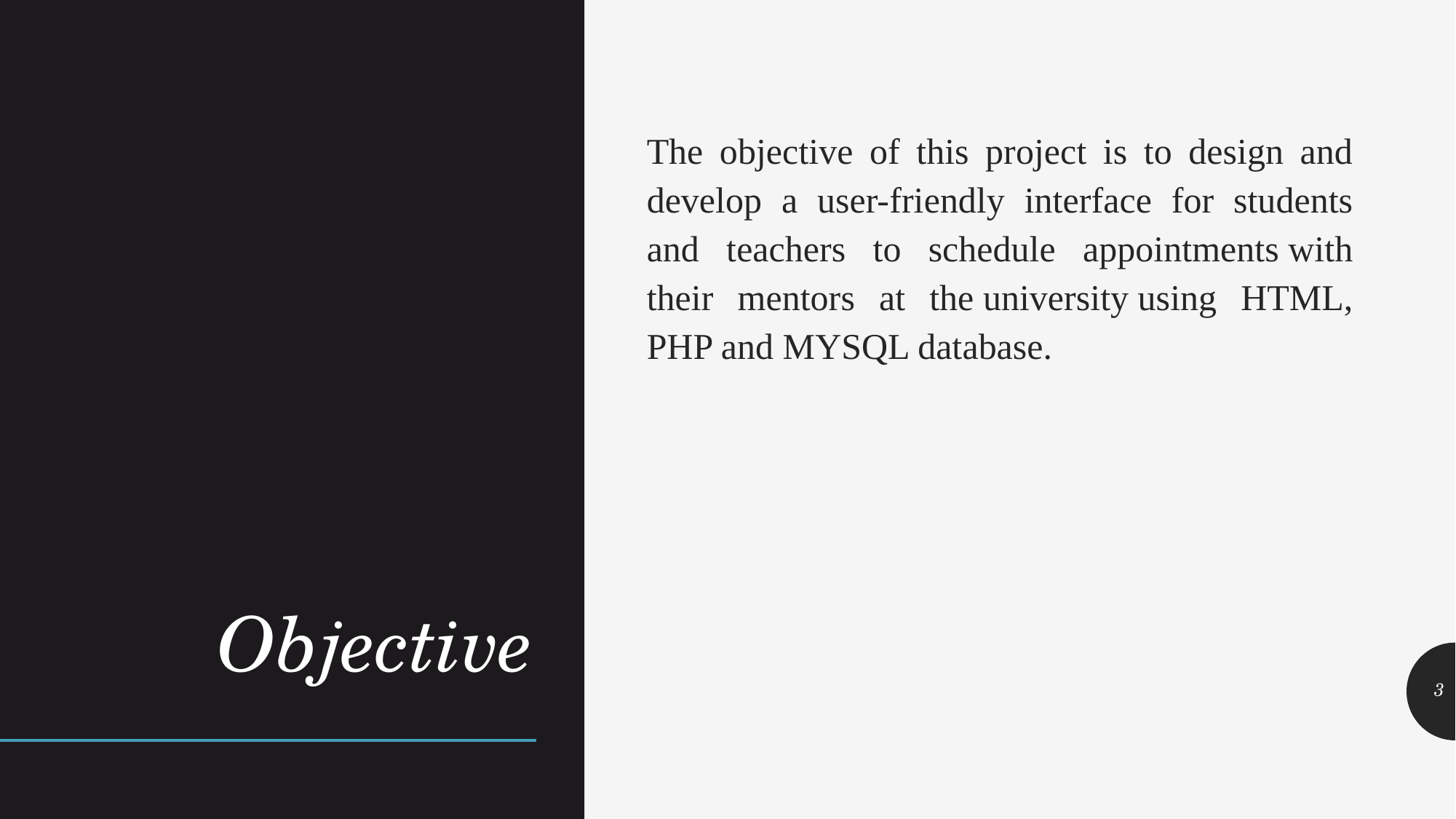

The objective of this project is to design and develop a user-friendly interface for students and teachers to schedule appointments with their mentors at the university using HTML, PHP and MYSQL database.

# Objective
3